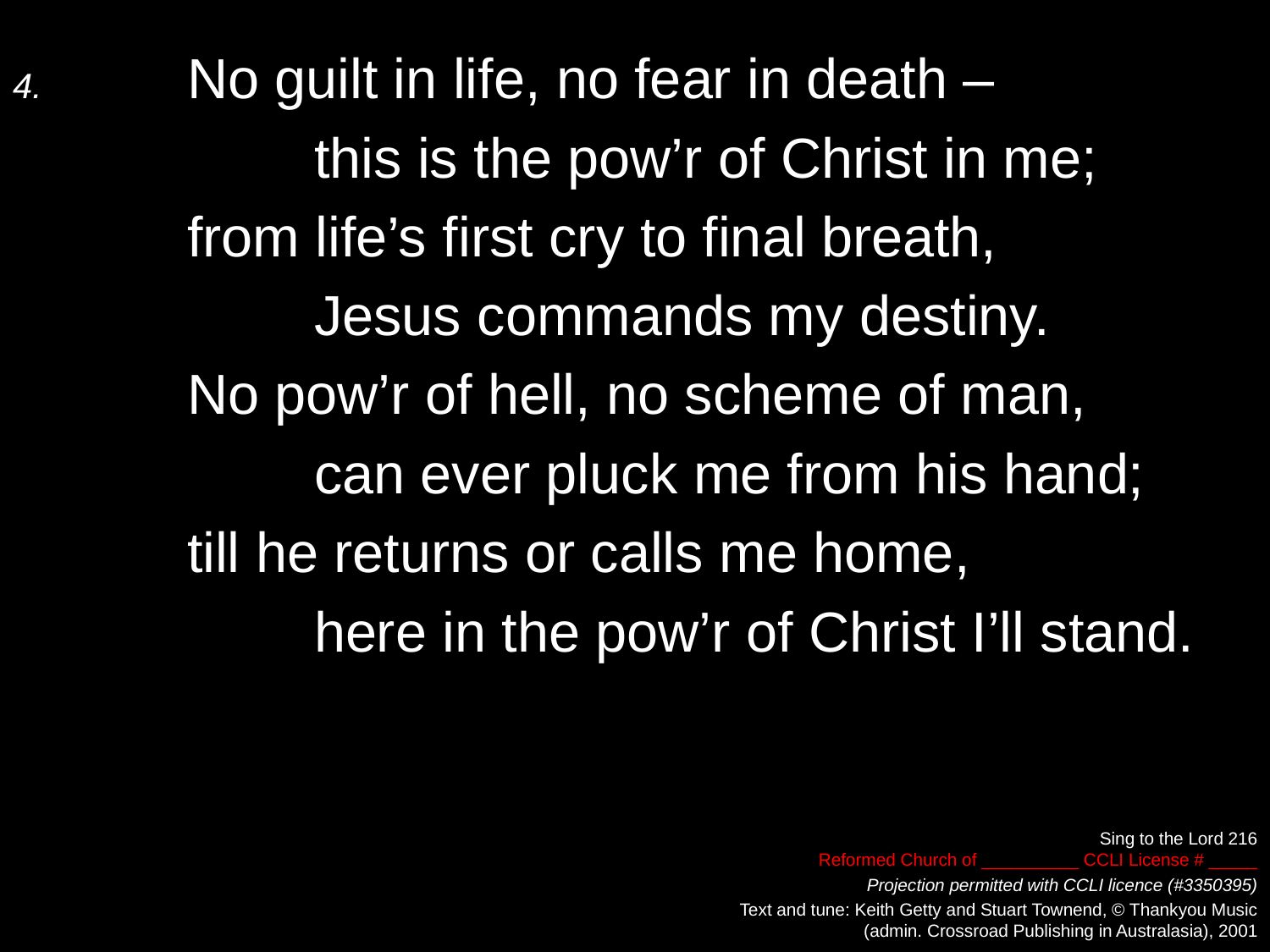

4.	No guilt in life, no fear in death –
		this is the pow’r of Christ in me;
	from life’s first cry to final breath,
		Jesus commands my destiny.
	No pow’r of hell, no scheme of man,
		can ever pluck me from his hand;
	till he returns or calls me home,
		here in the pow’r of Christ I’ll stand.
Sing to the Lord 216
Reformed Church of __________ CCLI License # _____
Projection permitted with CCLI licence (#3350395)
Text and tune: Keith Getty and Stuart Townend, © Thankyou Music
(admin. Crossroad Publishing in Australasia), 2001